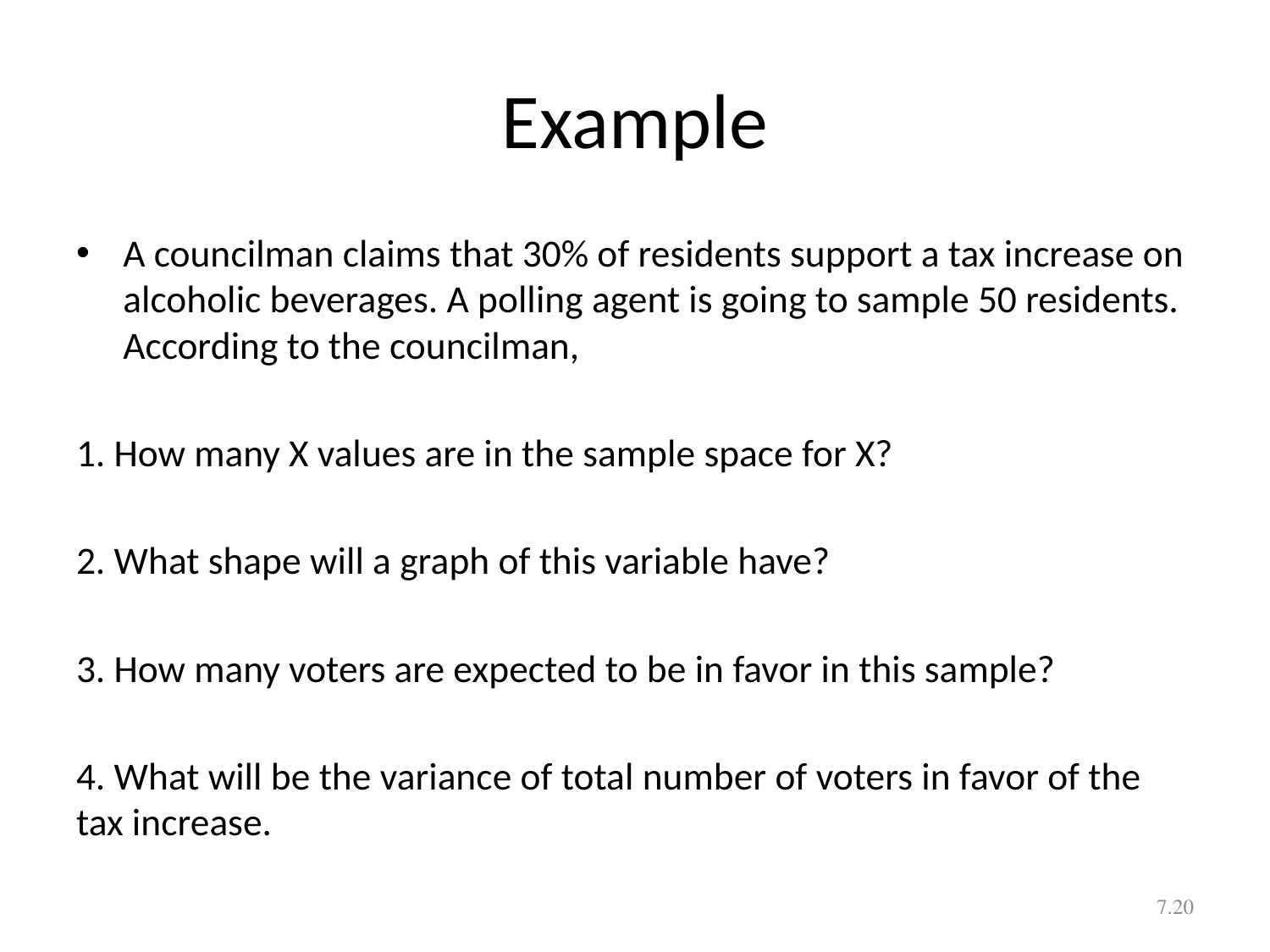

# Example
A councilman claims that 30% of residents support a tax increase on alcoholic beverages. A polling agent is going to sample 50 residents. According to the councilman,

1. How many X values are in the sample space for X?

2. What shape will a graph of this variable have?

3. How many voters are expected to be in favor in this sample?

4. What will be the variance of total number of voters in favor of the tax increase.
7.20